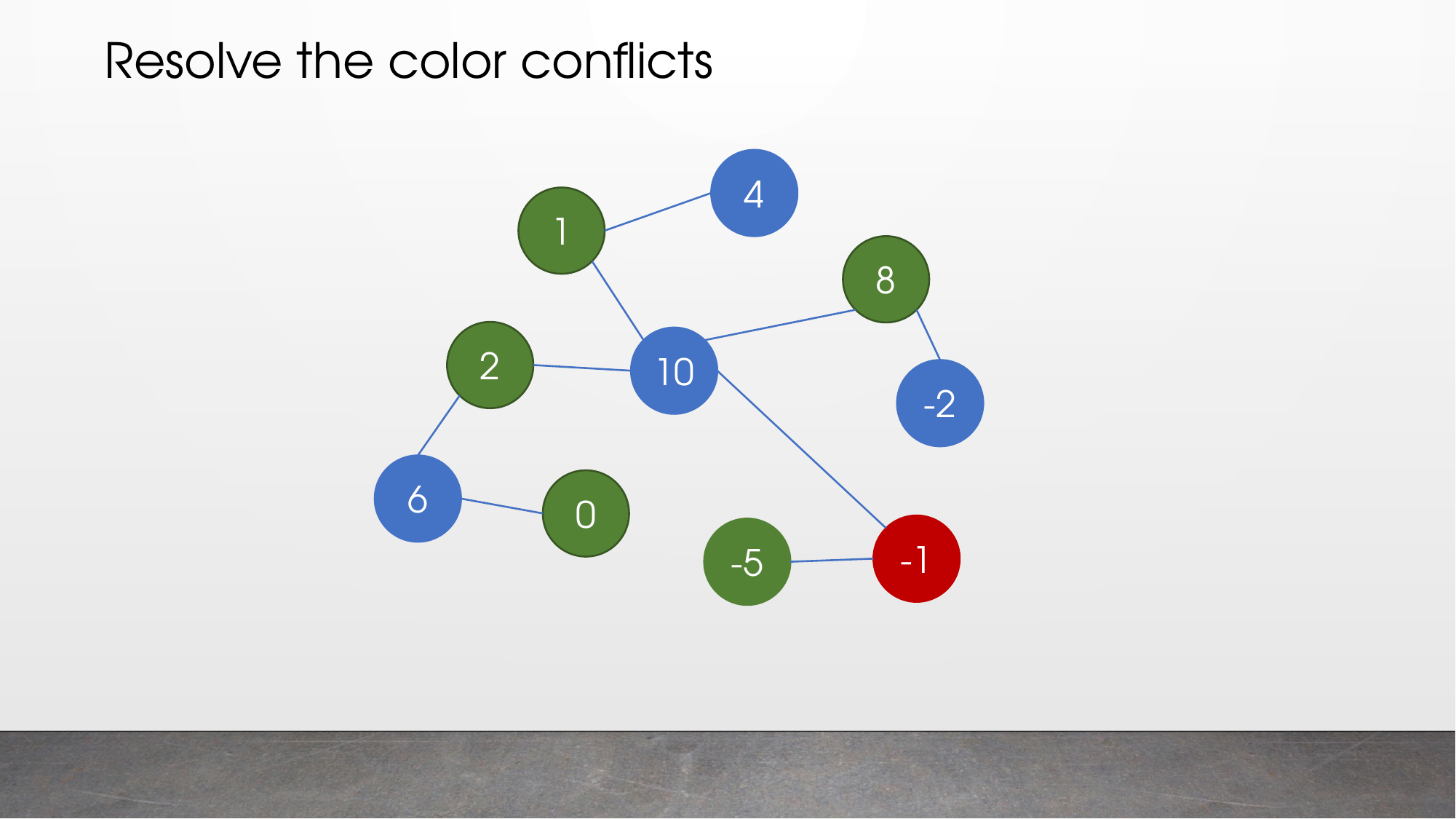

Resolve the color conflicts
4
1
8
2
10
-2
6
0
-1
-5